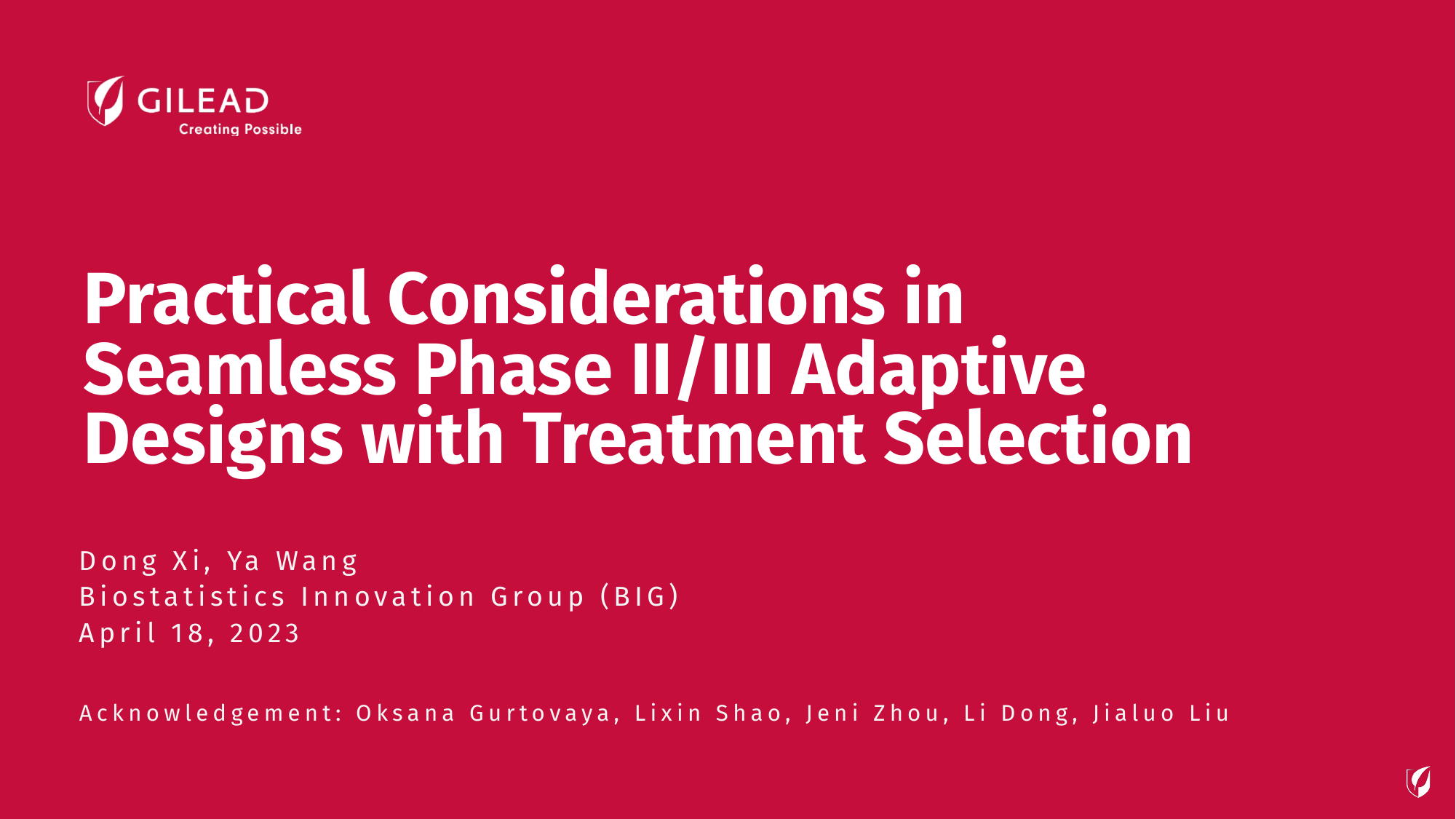

# Practical Considerations in Seamless Phase II/III Adaptive Designs with Treatment Selection
Dong Xi, Ya Wang
Biostatistics Innovation Group (BIG)
April 18, 2023

Acknowledgement: Oksana Gurtovaya, Lixin Shao, Jeni Zhou, Li Dong, Jialuo Liu